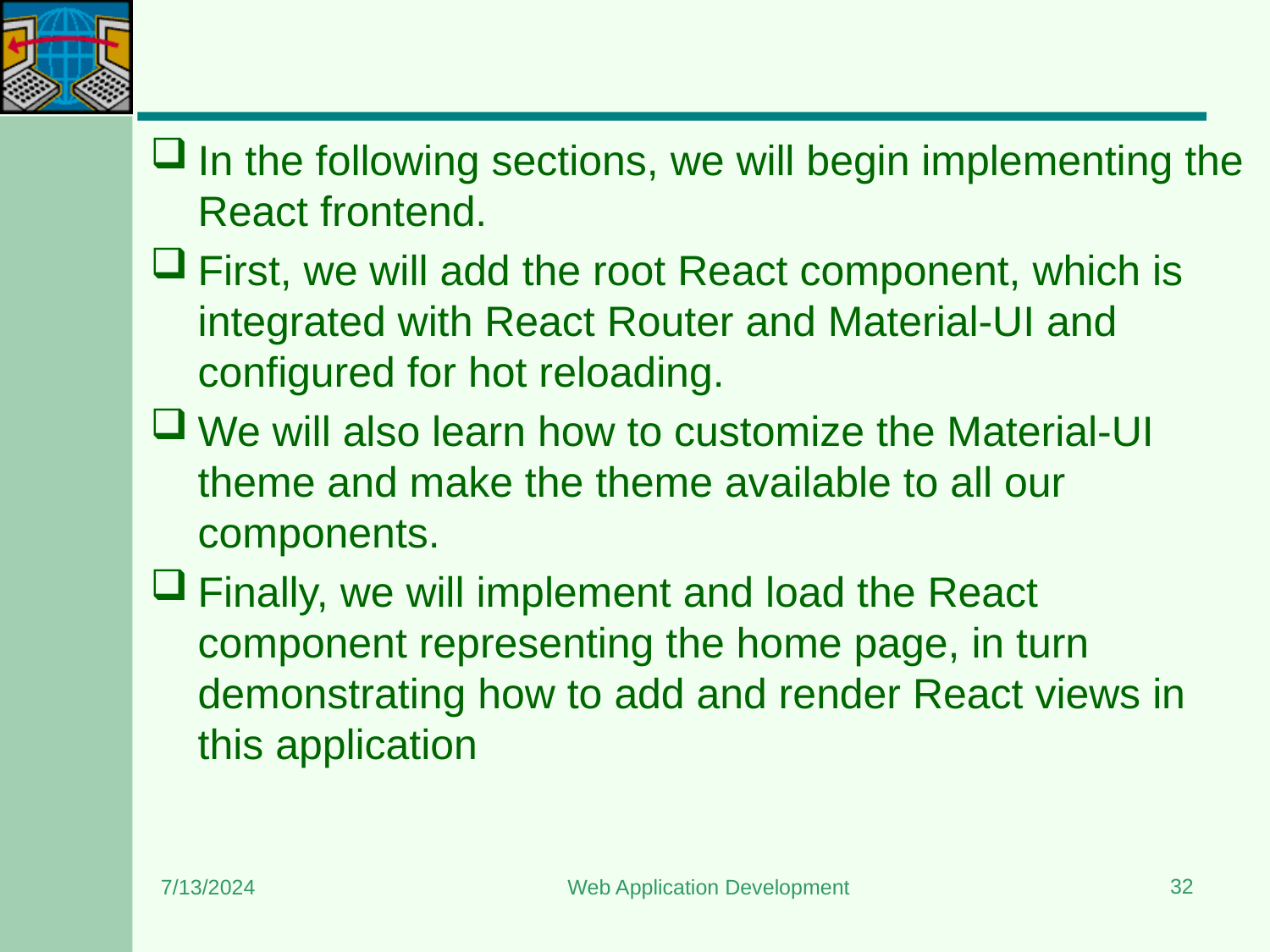

#
In the following sections, we will begin implementing the React frontend.
First, we will add the root React component, which is integrated with React Router and Material-UI and configured for hot reloading.
We will also learn how to customize the Material-UI theme and make the theme available to all our components.
Finally, we will implement and load the React component representing the home page, in turn demonstrating how to add and render React views in this application
32
7/13/2024
Web Application Development